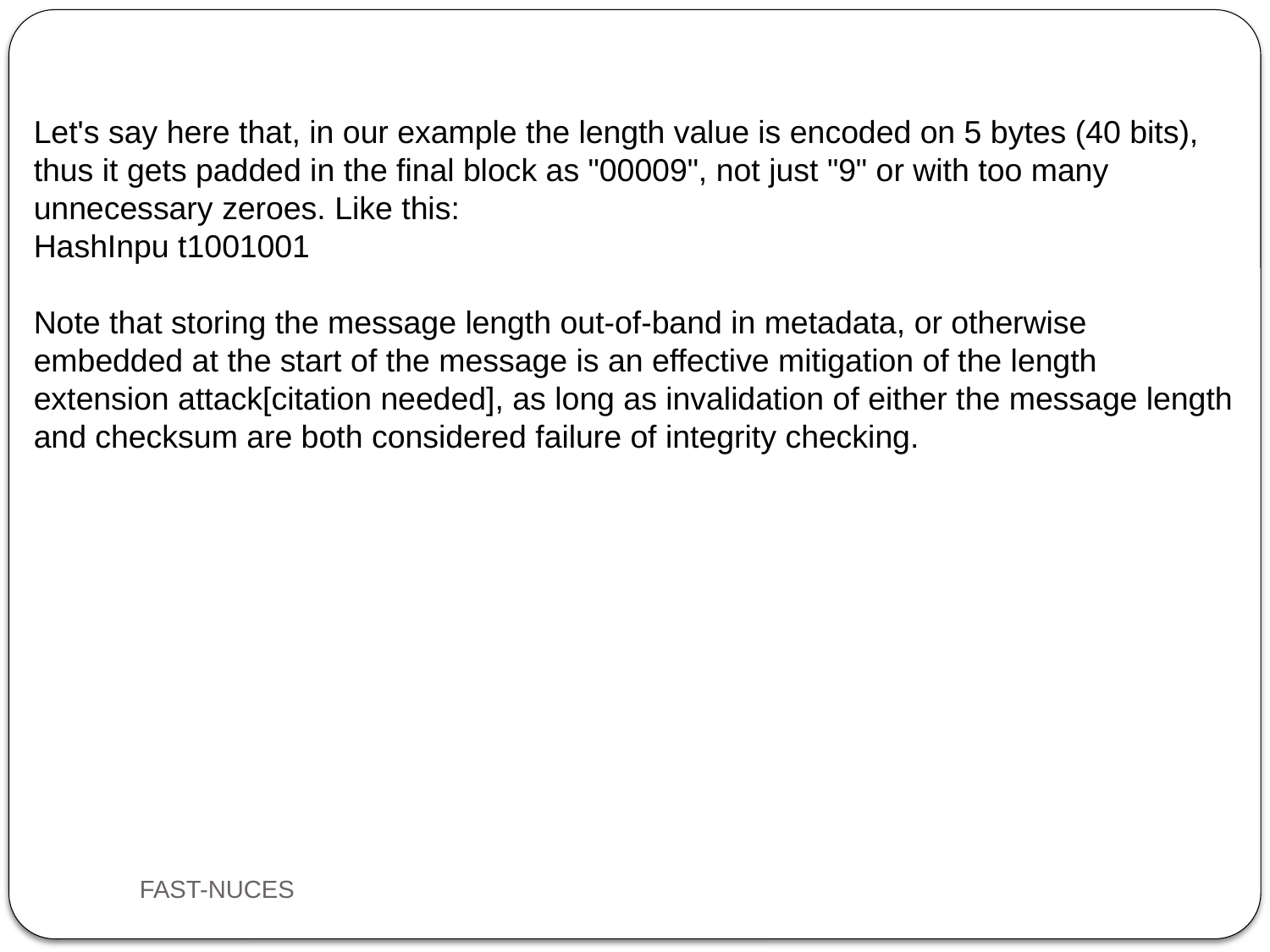

Let's say here that, in our example the length value is encoded on 5 bytes (40 bits), thus it gets padded in the final block as "00009", not just "9" or with too many unnecessary zeroes. Like this:
HashInpu t1001001

Note that storing the message length out-of-band in metadata, or otherwise embedded at the start of the message is an effective mitigation of the length extension attack[citation needed], as long as invalidation of either the message length and checksum are both considered failure of integrity checking.
FAST-NUCES